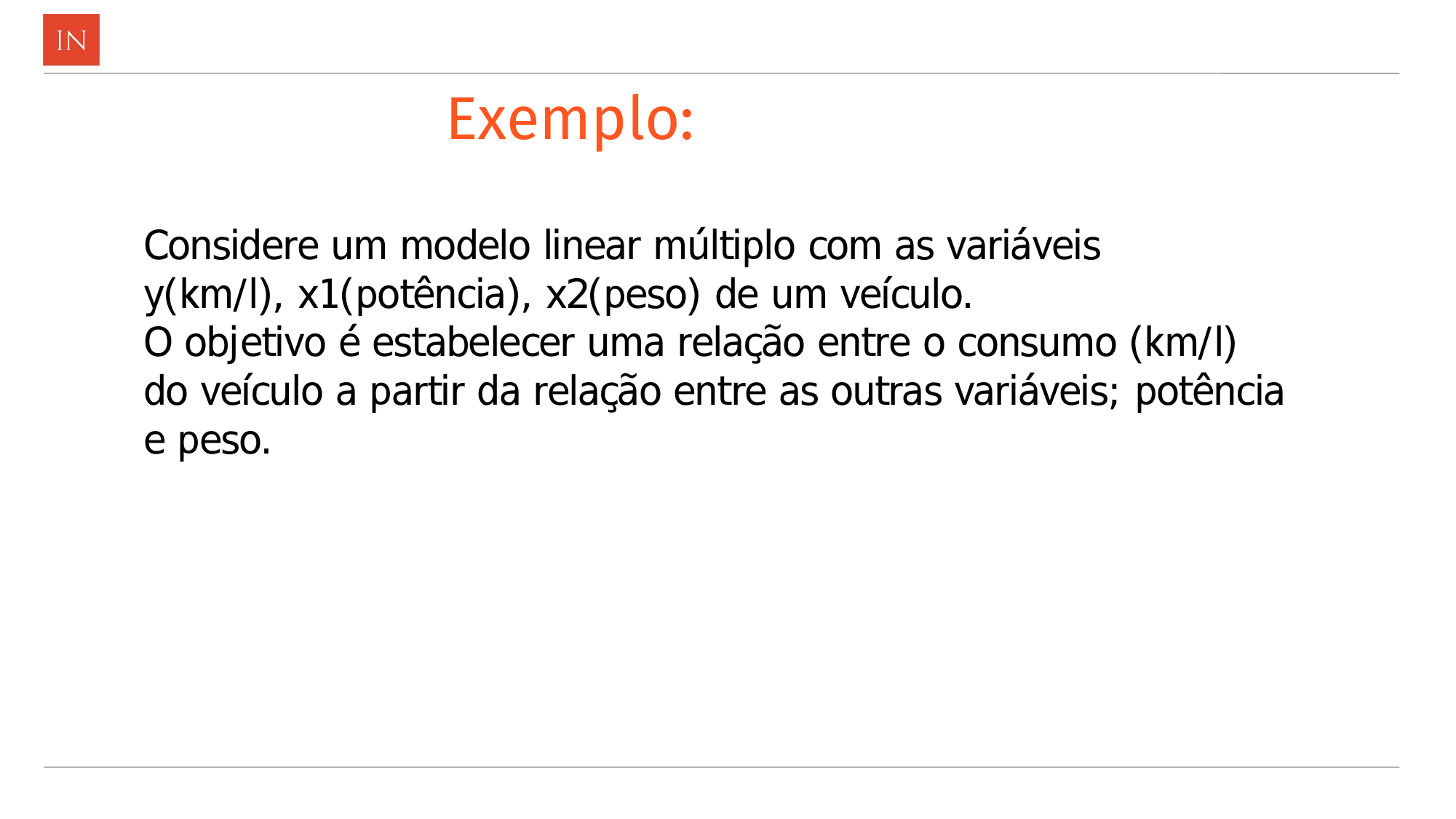

# Exemplo:
Considere um modelo linear múltiplo com as variáveis
y(km/l), x1(potência), x2(peso) de um veículo.
O objetivo é estabelecer uma relação entre o consumo (km/l) do veículo a partir da relação entre as outras variáveis; potência e peso.